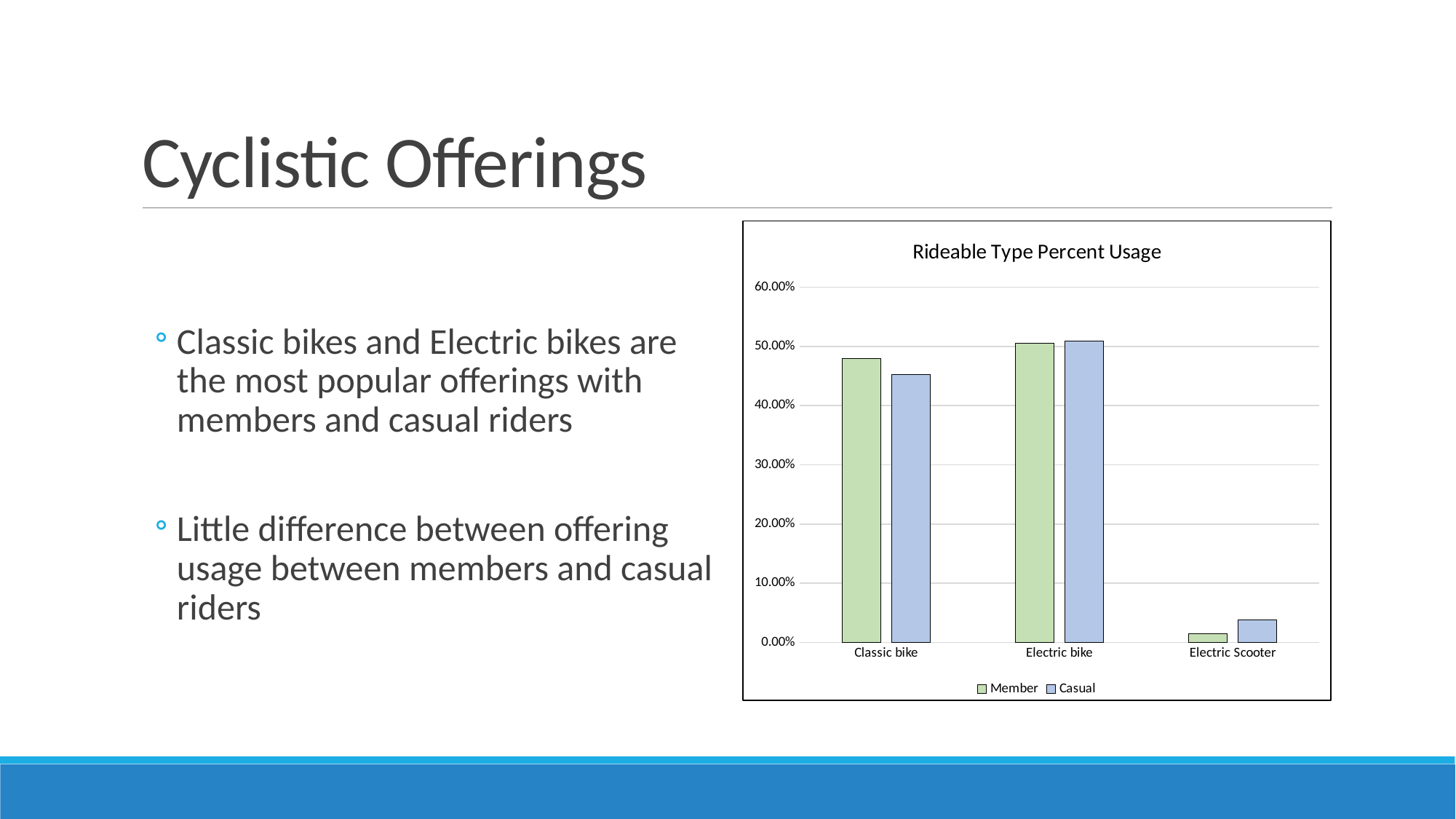

# Cyclistic Offerings

Classic bikes and Electric bikes are the most popular offerings with members and casual riders

Little difference between offering usage between members and casual riders

### Chart: Rideable Type Percent Usage

| Category | Member | Casual |
|---|---|---|
| Classic bike | 0.47960212121461 | 0.45279466771761 |
| Electric bike | 0.50563745664959 | 0.50955532207625 |
| Electric Scooter | 0.01476042213578 | 0.03765001020612 |